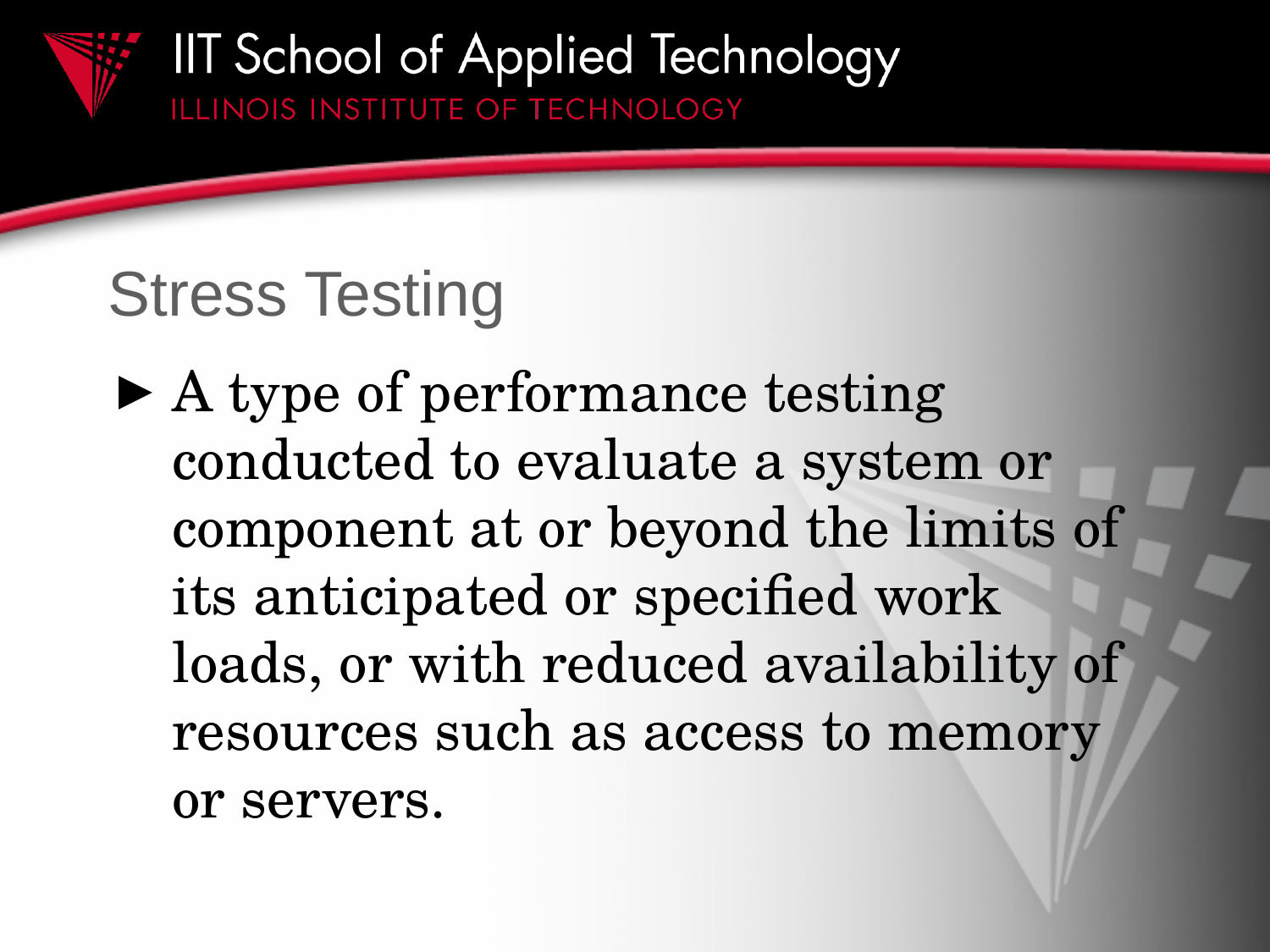

# Stress Testing
A type of performance testing conducted to evaluate a system or component at or beyond the limits of its anticipated or specified work loads, or with reduced availability of resources such as access to memory or servers.